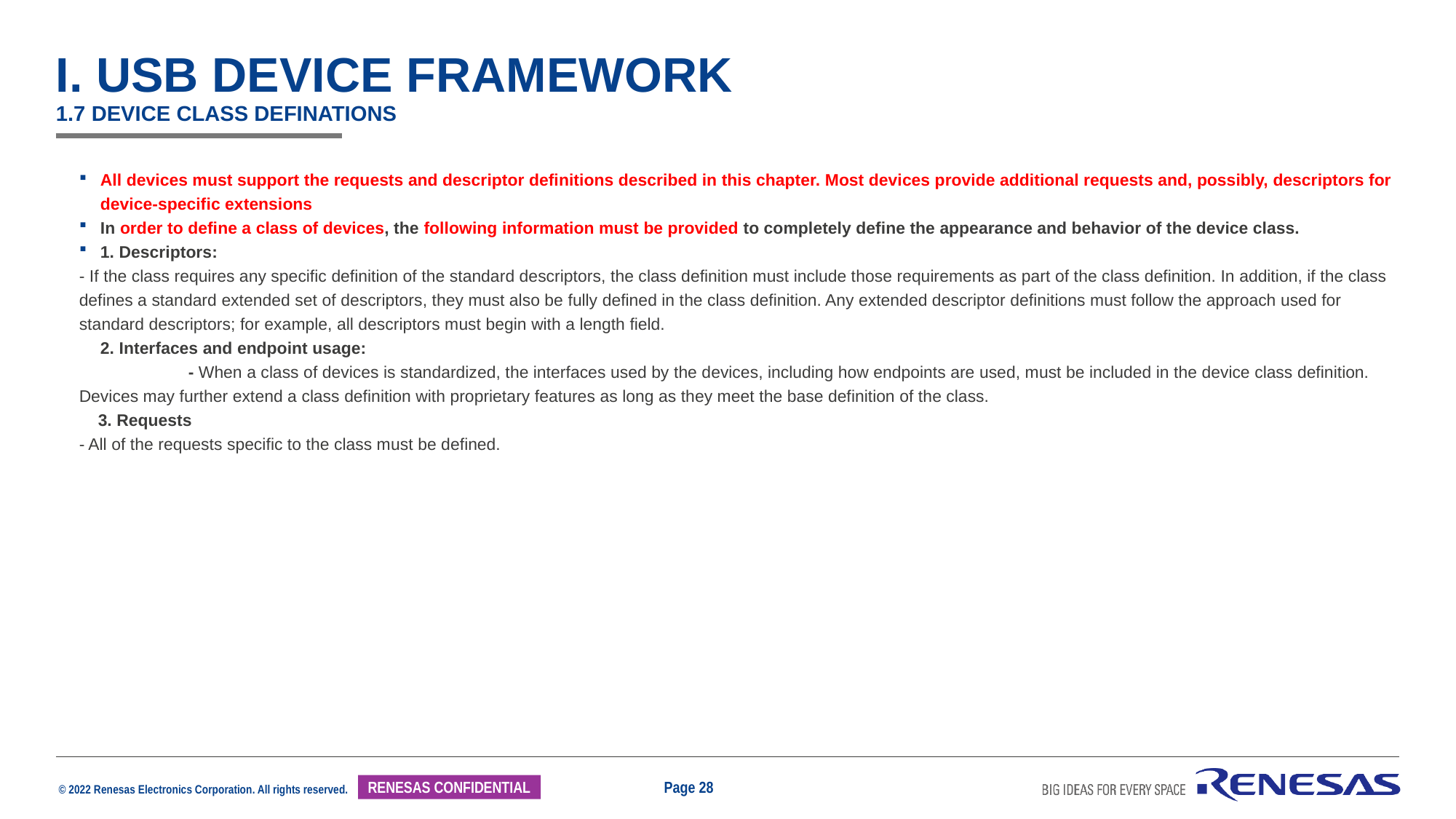

# I. USB Device framework 1.7 device class definations
All devices must support the requests and descriptor definitions described in this chapter. Most devices provide additional requests and, possibly, descriptors for device-specific extensions
In order to define a class of devices, the following information must be provided to completely define the appearance and behavior of the device class.
1. Descriptors:
- If the class requires any specific definition of the standard descriptors, the class definition must include those requirements as part of the class definition. In addition, if the class defines a standard extended set of descriptors, they must also be fully defined in the class definition. Any extended descriptor definitions must follow the approach used for standard descriptors; for example, all descriptors must begin with a length field.
2. Interfaces and endpoint usage:
	- When a class of devices is standardized, the interfaces used by the devices, including how endpoints are used, must be included in the device class definition. Devices may further extend a class definition with proprietary features as long as they meet the base definition of the class.
    3. Requests
- All of the requests specific to the class must be defined.